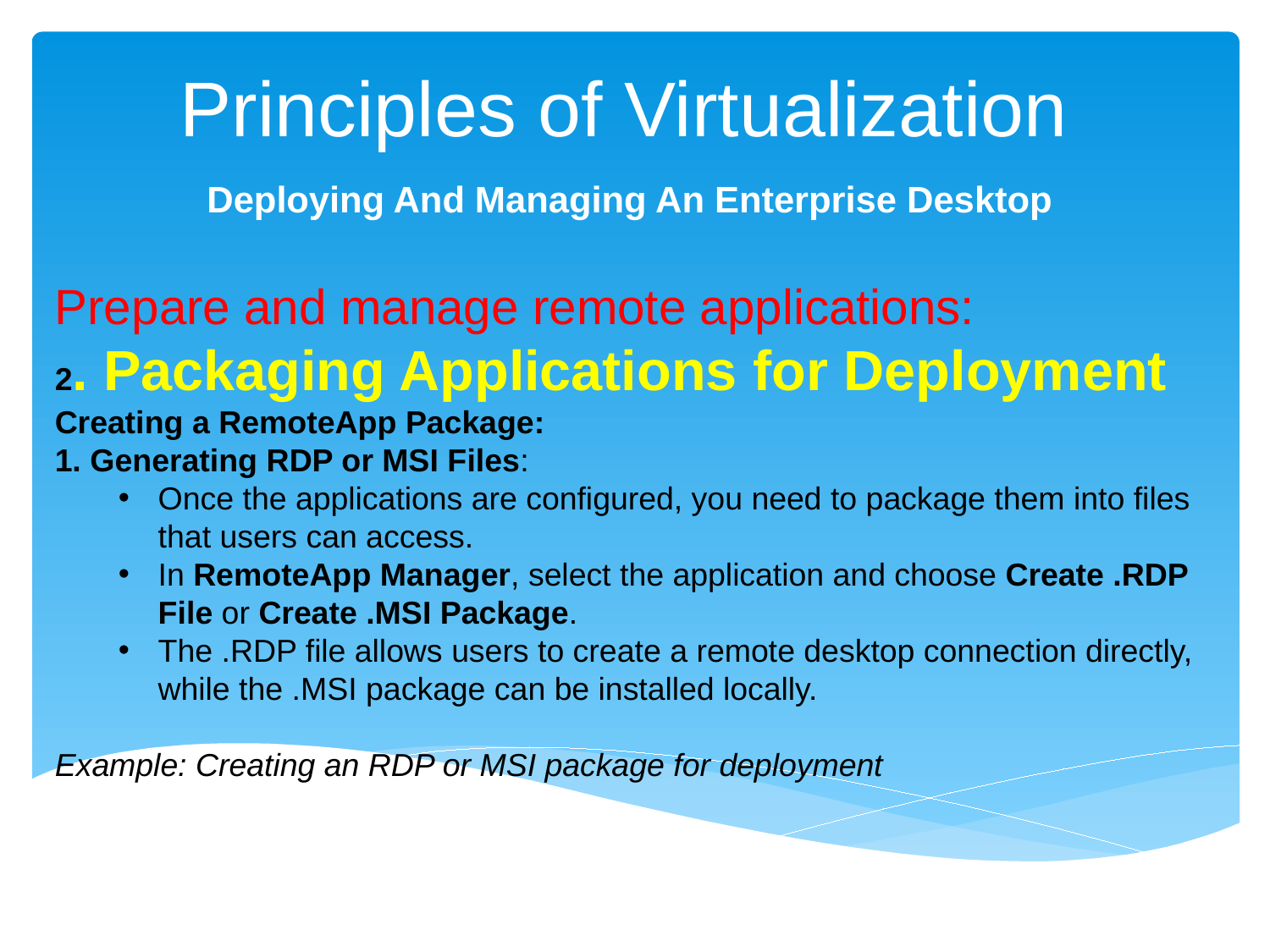

# Principles of Virtualization
Deploying And Managing An Enterprise Desktop
Prepare and manage remote applications:
2. Packaging Applications for Deployment
Creating a RemoteApp Package:
1. Generating RDP or MSI Files:
Once the applications are configured, you need to package them into files that users can access.
In RemoteApp Manager, select the application and choose Create .RDP File or Create .MSI Package.
The .RDP file allows users to create a remote desktop connection directly, while the .MSI package can be installed locally.
Example: Creating an RDP or MSI package for deployment